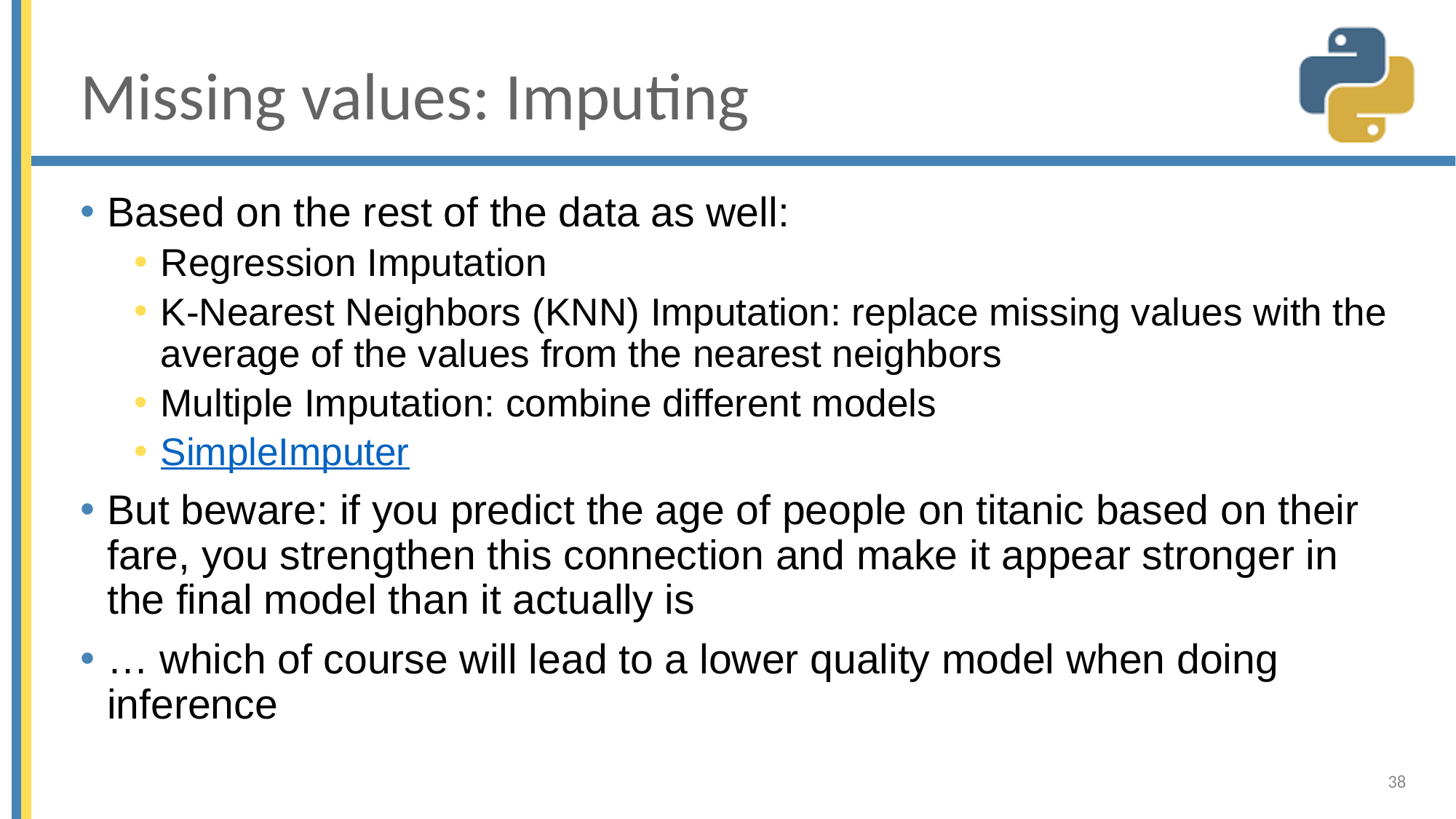

# Missing values: Imputing
Based on the rest of the data as well:
Regression Imputation
K-Nearest Neighbors (KNN) Imputation: replace missing values with the average of the values from the nearest neighbors
Multiple Imputation: combine different models
SimpleImputer
But beware: if you predict the age of people on titanic based on their fare, you strengthen this connection and make it appear stronger in the final model than it actually is
… which of course will lead to a lower quality model when doing inference
38